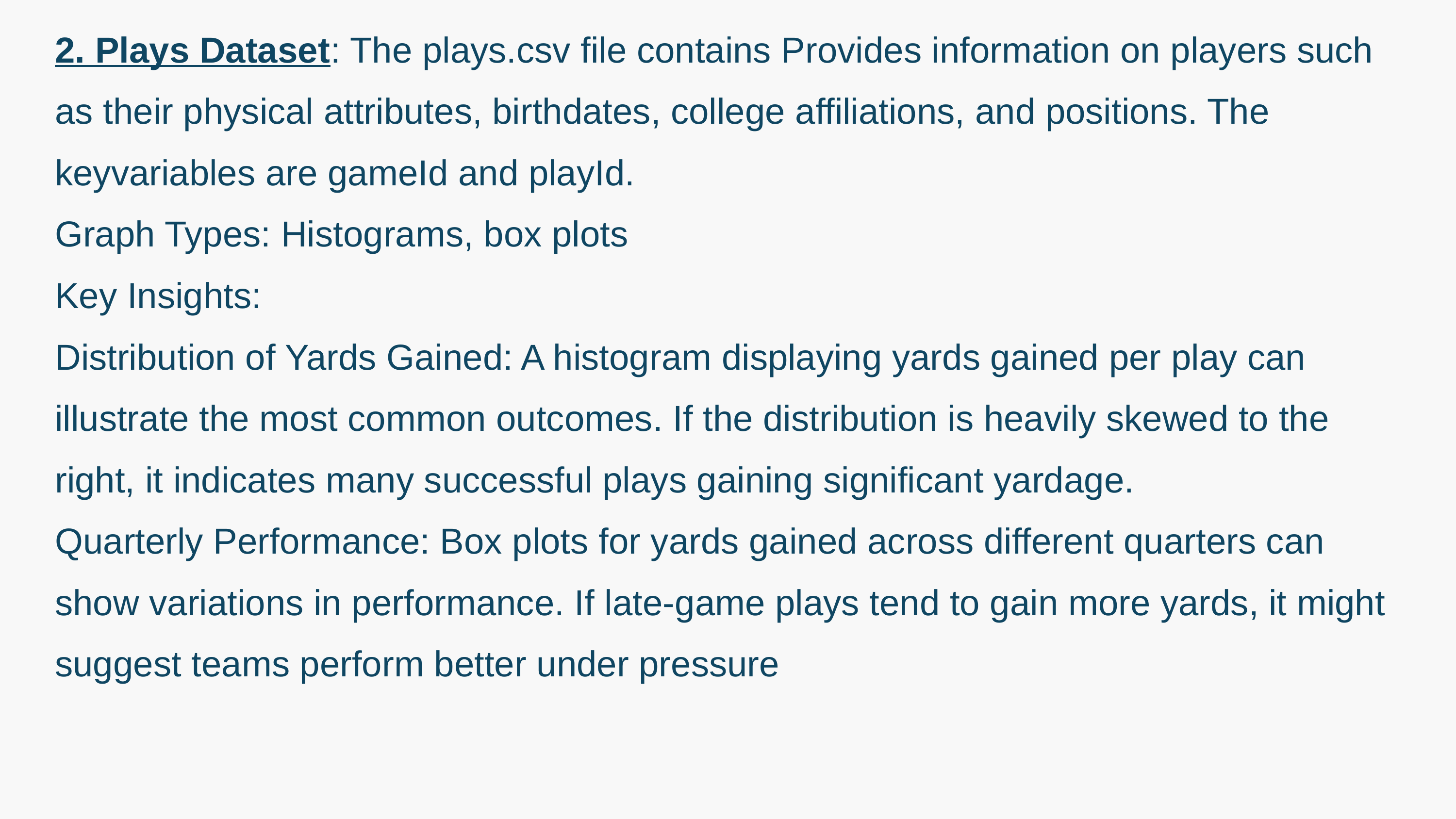

2.⁠ ⁠Plays Dataset: The plays.csv file contains Provides information on players such as their physical attributes, birthdates, college affiliations, and positions. The keyvariables are gameId and playId.
Graph Types: Histograms, box plots
Key Insights:
Distribution of Yards Gained: A histogram displaying yards gained per play can illustrate the most common outcomes. If the distribution is heavily skewed to the right, it indicates many successful plays gaining significant yardage.
Quarterly Performance: Box plots for yards gained across different quarters can show variations in performance. If late-game plays tend to gain more yards, it might suggest teams perform better under pressure